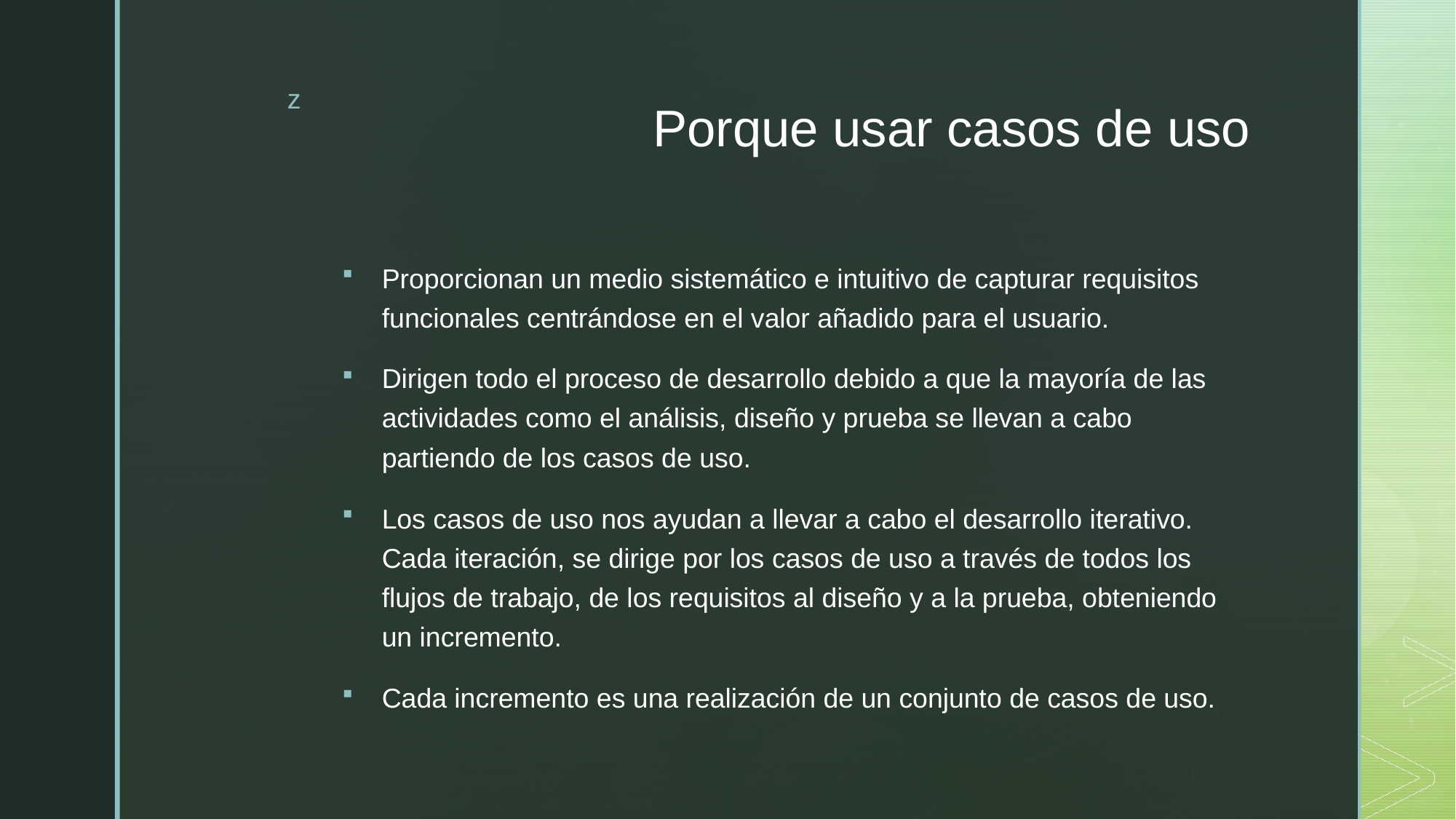

# Porque usar casos de uso
Proporcionan un medio sistemático e intuitivo de capturar requisitos funcionales centrándose en el valor añadido para el usuario.
Dirigen todo el proceso de desarrollo debido a que la mayoría de las actividades como el análisis, diseño y prueba se llevan a cabo partiendo de los casos de uso.
Los casos de uso nos ayudan a llevar a cabo el desarrollo iterativo. Cada iteración, se dirige por los casos de uso a través de todos los flujos de trabajo, de los requisitos al diseño y a la prueba, obteniendo un incremento.
Cada incremento es una realización de un conjunto de casos de uso.